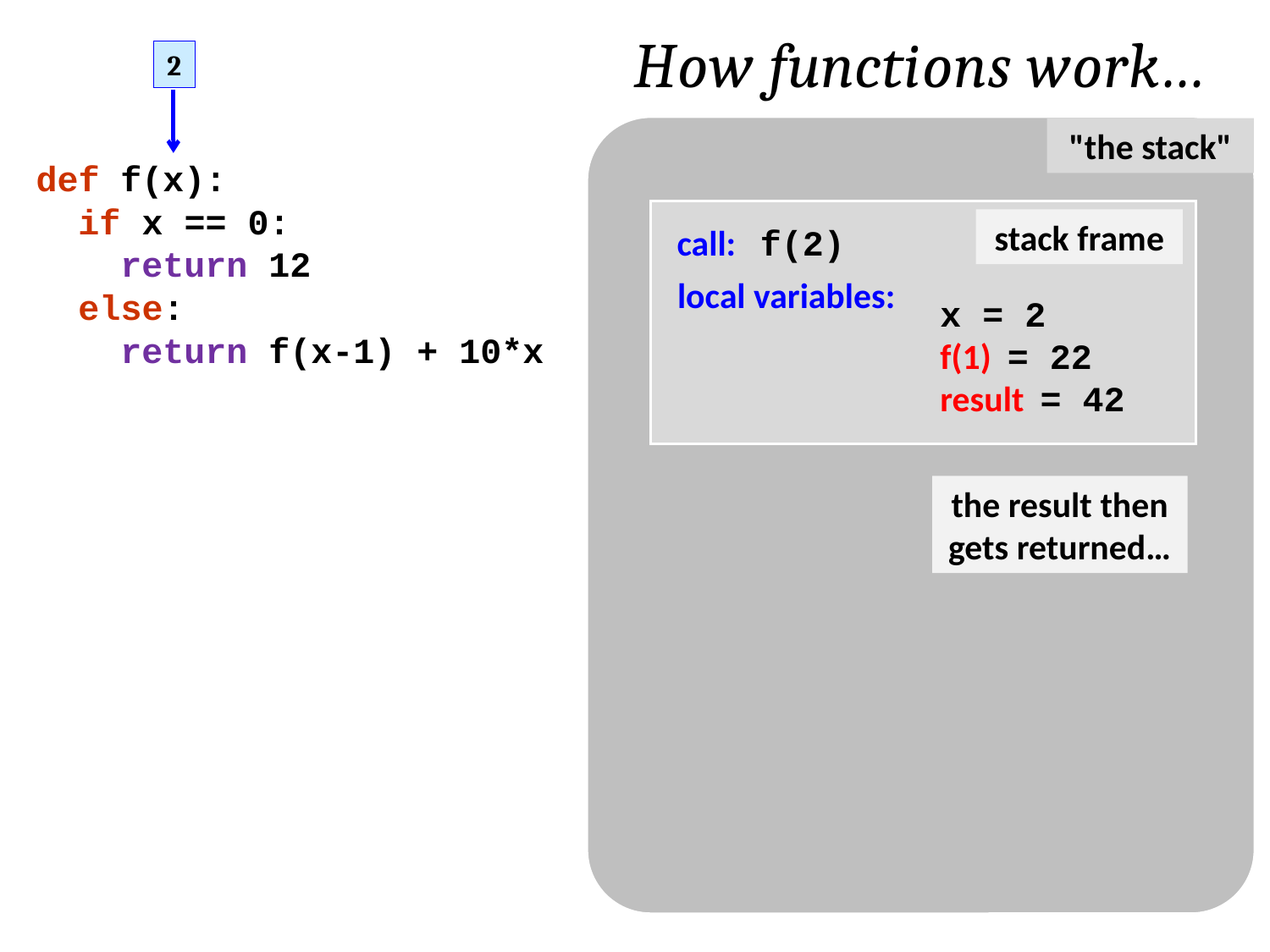

How functions work…
2

"the stack"
def f(x):
  if x == 0:
    return 12
  else:
    return f(x-1) + 10*x

stack frame
call:   f(2)
local variables:
x = 2
f(1)  = 22
result  = 42
the result then gets returned…